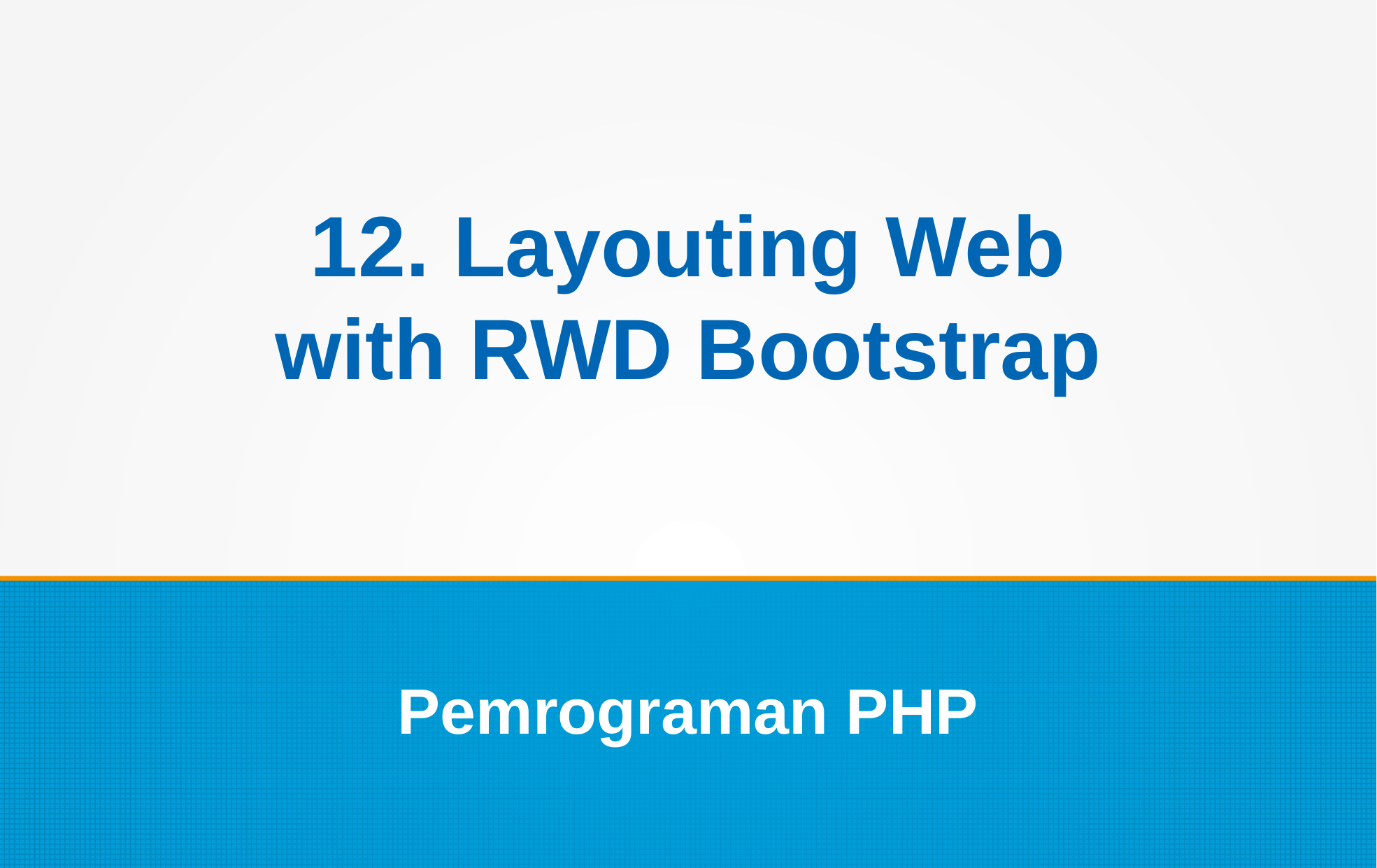

12. Layouting Web
with RWD Bootstrap
Pemrograman PHP